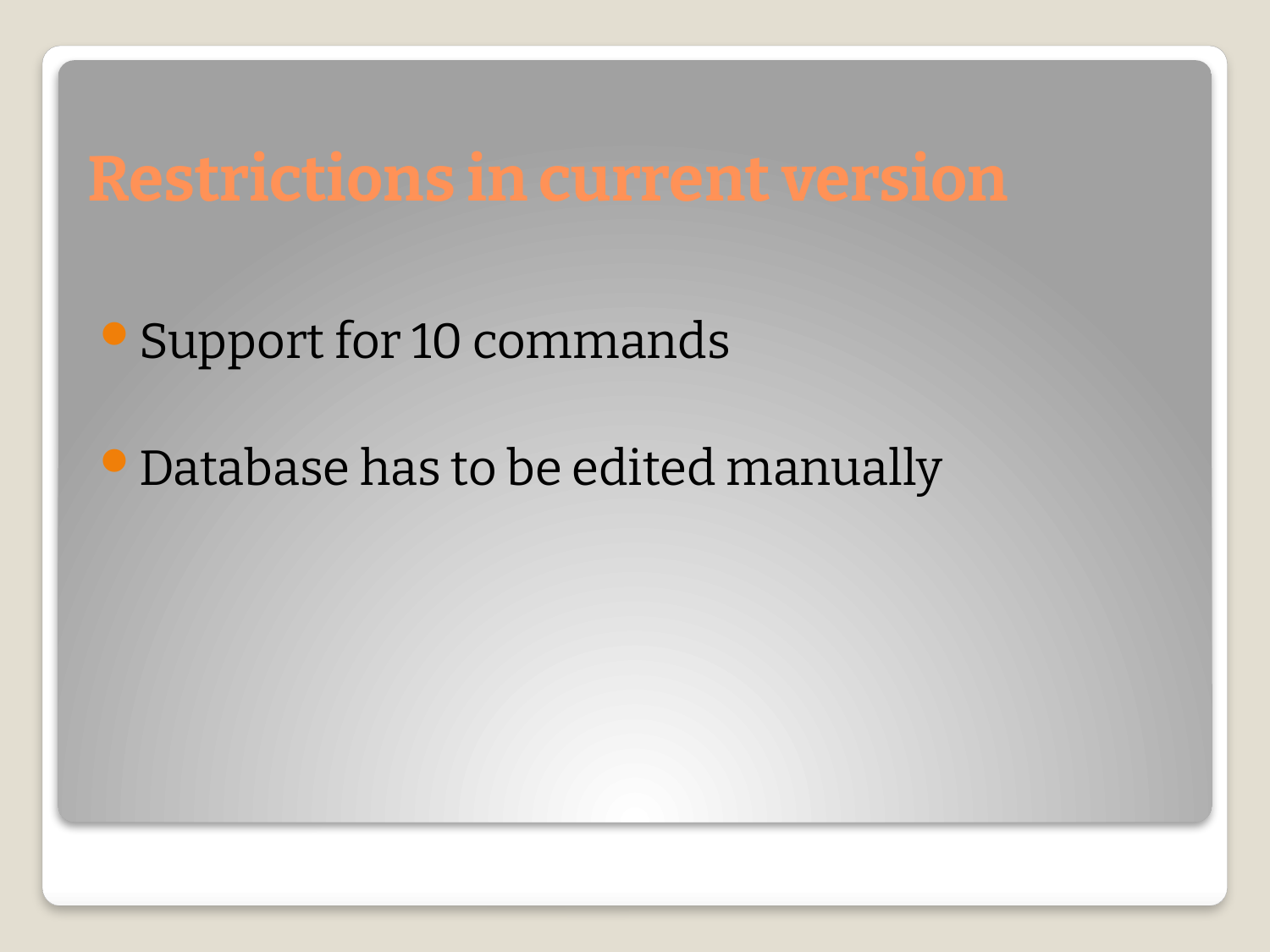

# Restrictions in current version

Support for 10 commands

Database has to be edited manually